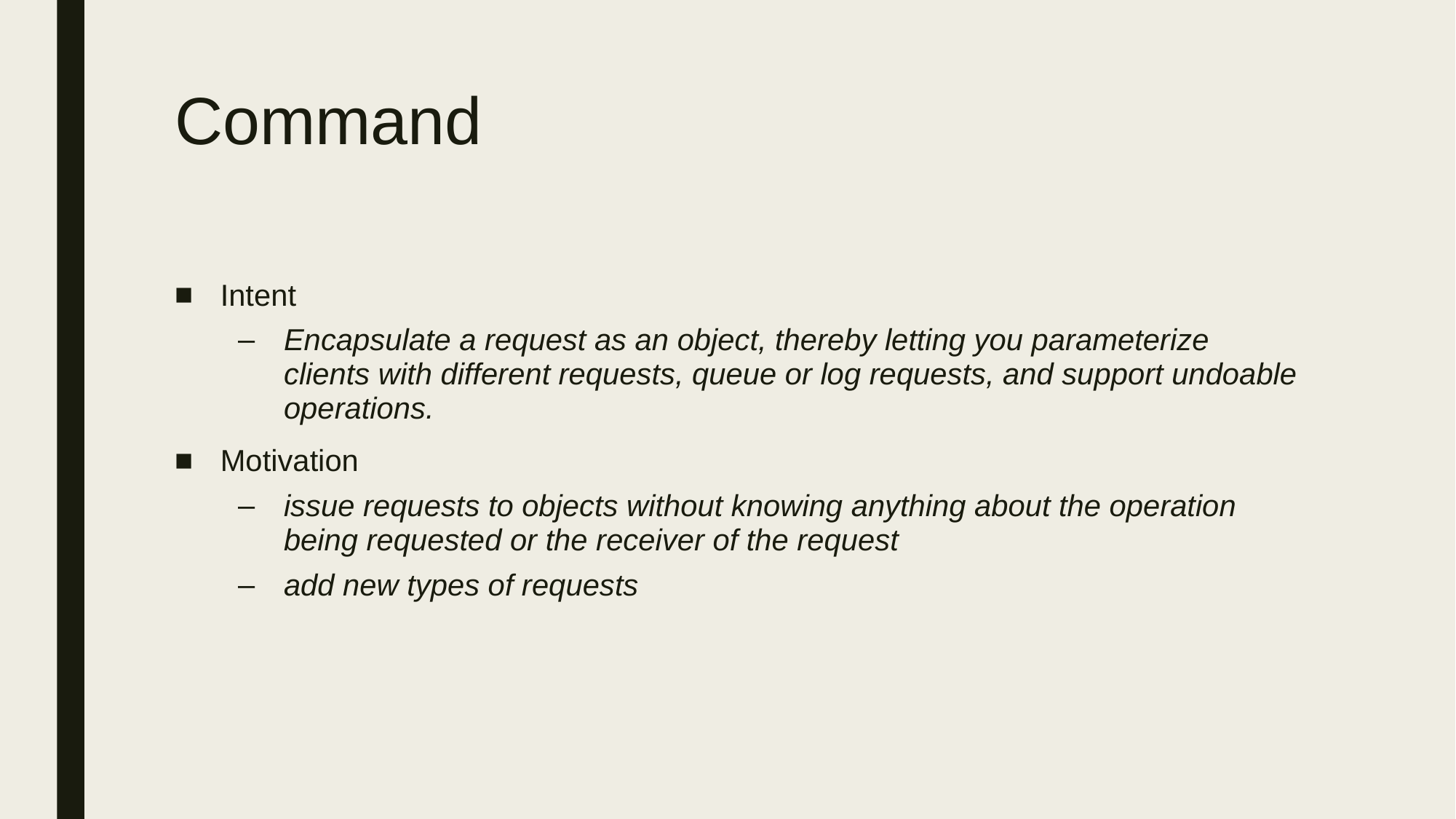

# Command
Intent
Encapsulate a request as an object, thereby letting you parameterize clients with different requests, queue or log requests, and support undoable operations.
Motivation
issue requests to objects without knowing anything about the operation being requested or the receiver of the request
add new types of requests